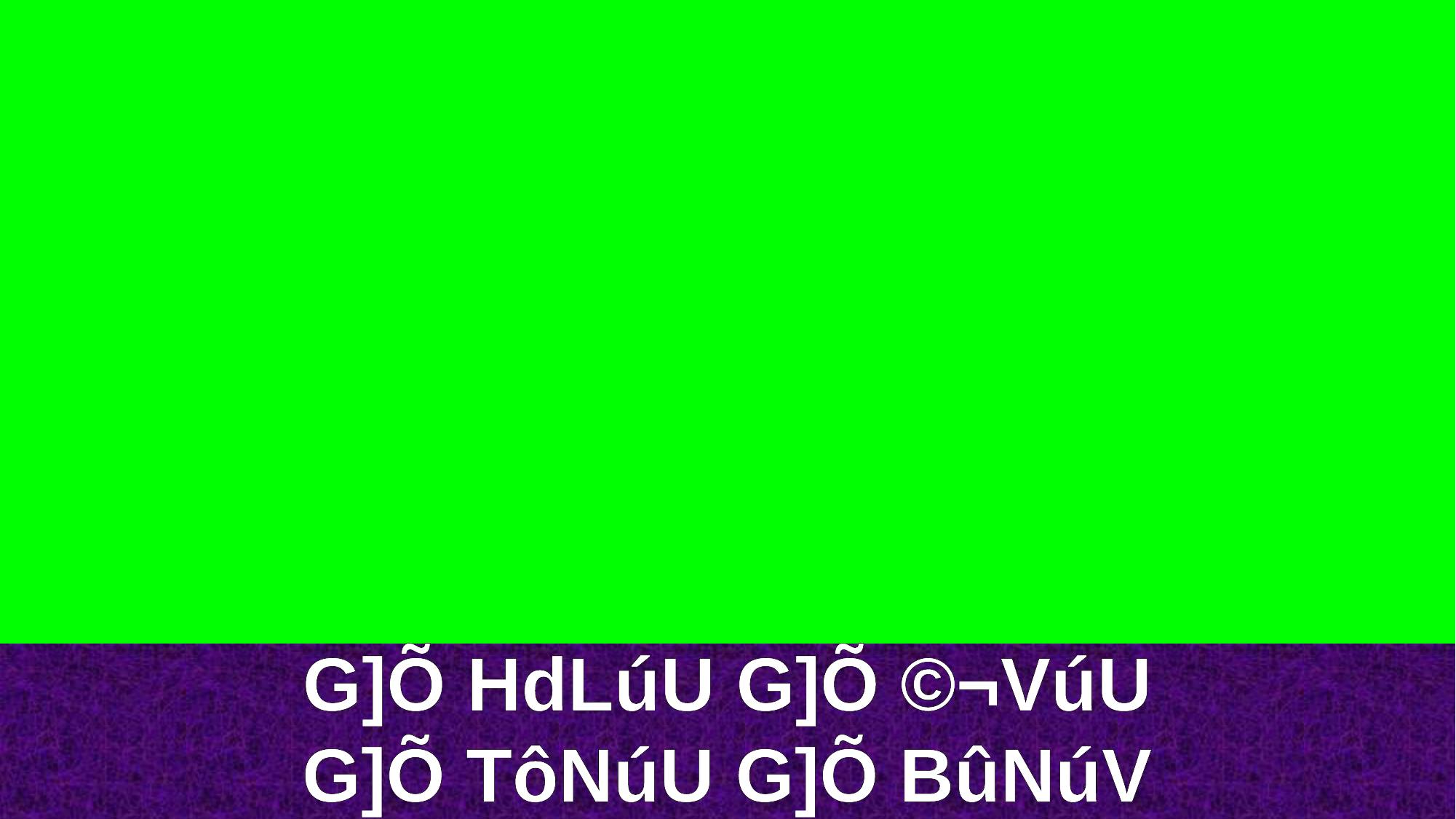

G]Õ HdLúU G]Õ ©¬VúU
G]Õ TôNúU G]Õ BûNúV